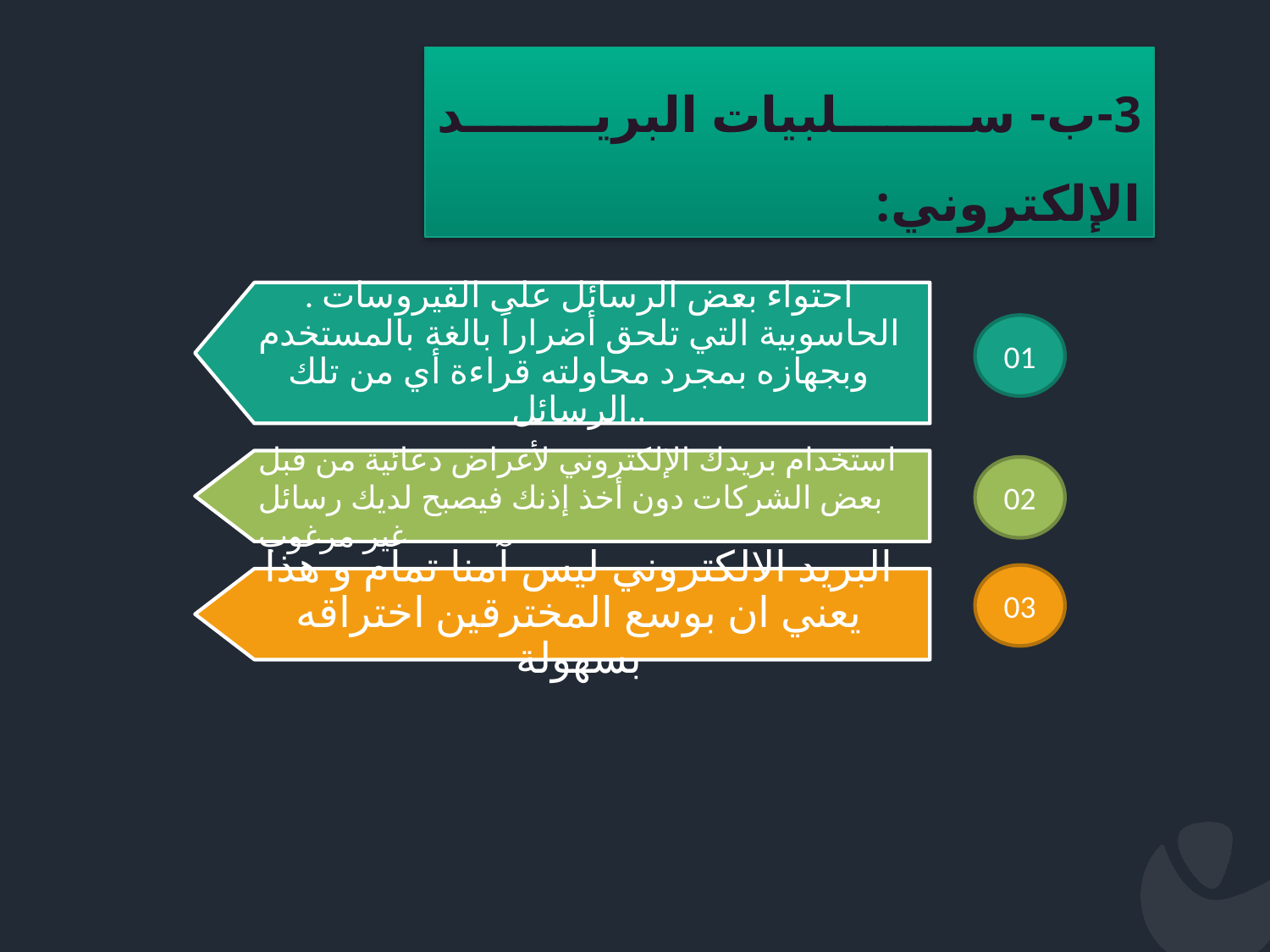

3-ب- سلبيات البريد الإلكتروني:
. احتواء بعض الرسائل على الفيروسات الحاسوبية التي تلحق أضراراً بالغة بالمستخدم وبجهازه بمجرد محاولته قراءة أي من تلك الرسائل..
استخدام بريدك الإلكتروني لأغراض دعائية من قبل بعض الشركات دون أخذ إذنك فيصبح لديك رسائل غير مرغوب
البريد الالكتروني ليس آمنا تمام و هذا يعني ان بوسع المخترقين اختراقه بسهولة
01
02
03